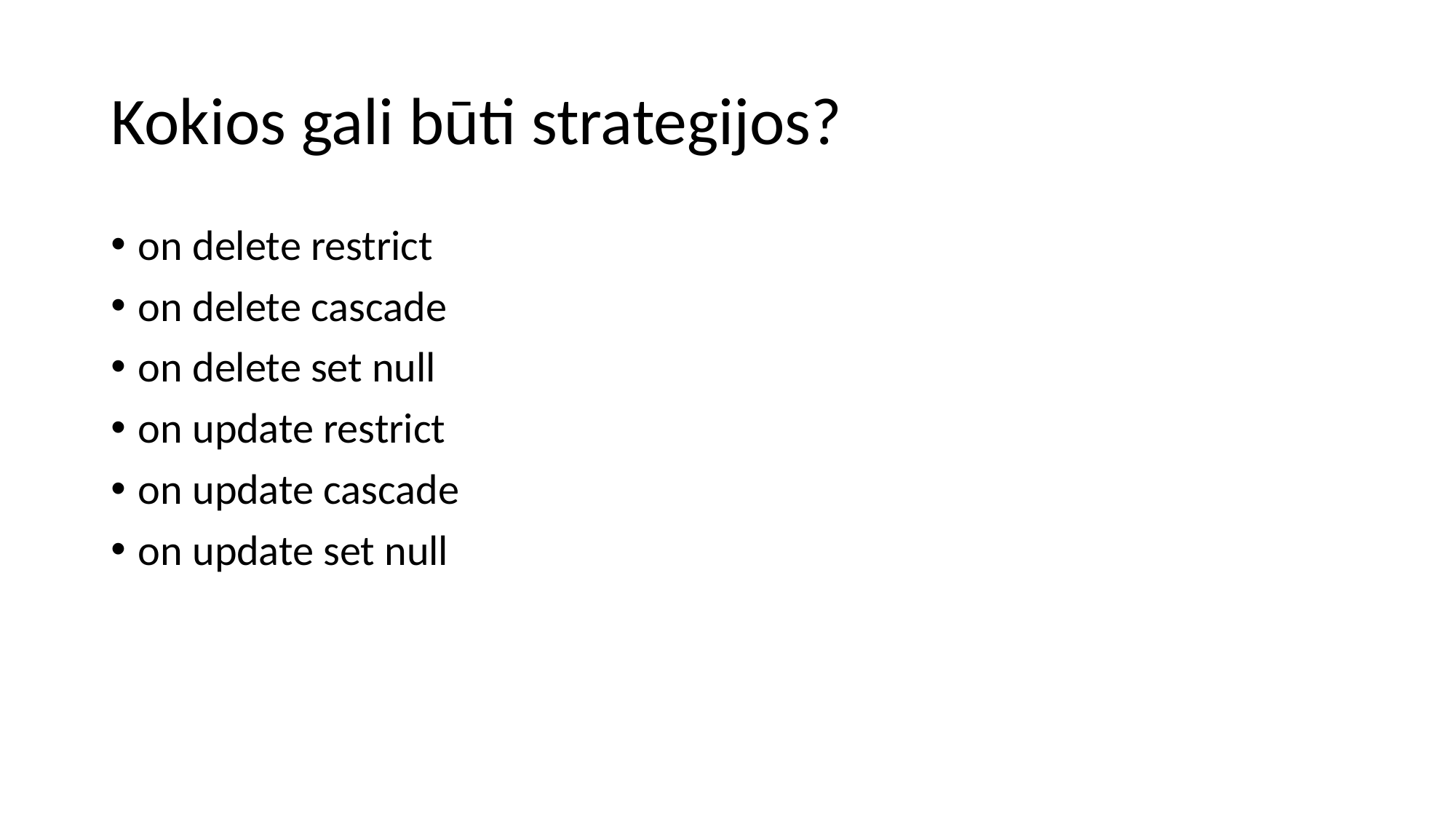

# Kokios gali būti strategijos?
on delete restrict
on delete cascade
on delete set null
on update restrict
on update cascade
on update set null